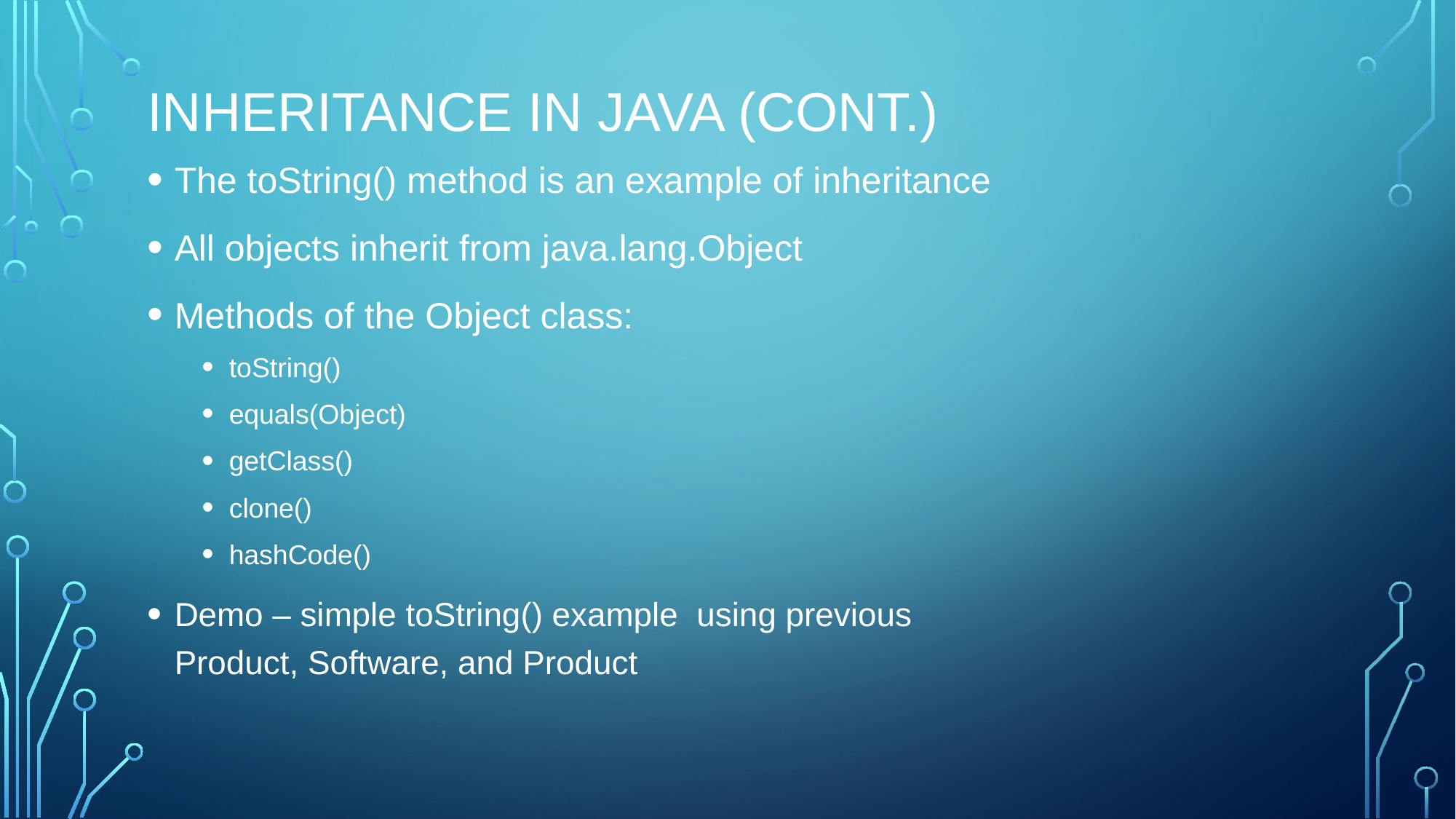

# Inheritance in java (cont.)
The toString() method is an example of inheritance
All objects inherit from java.lang.Object
Methods of the Object class:
toString()
equals(Object)
getClass()
clone()
hashCode()
Demo – simple toString() example  using previous Product, Software, and Product